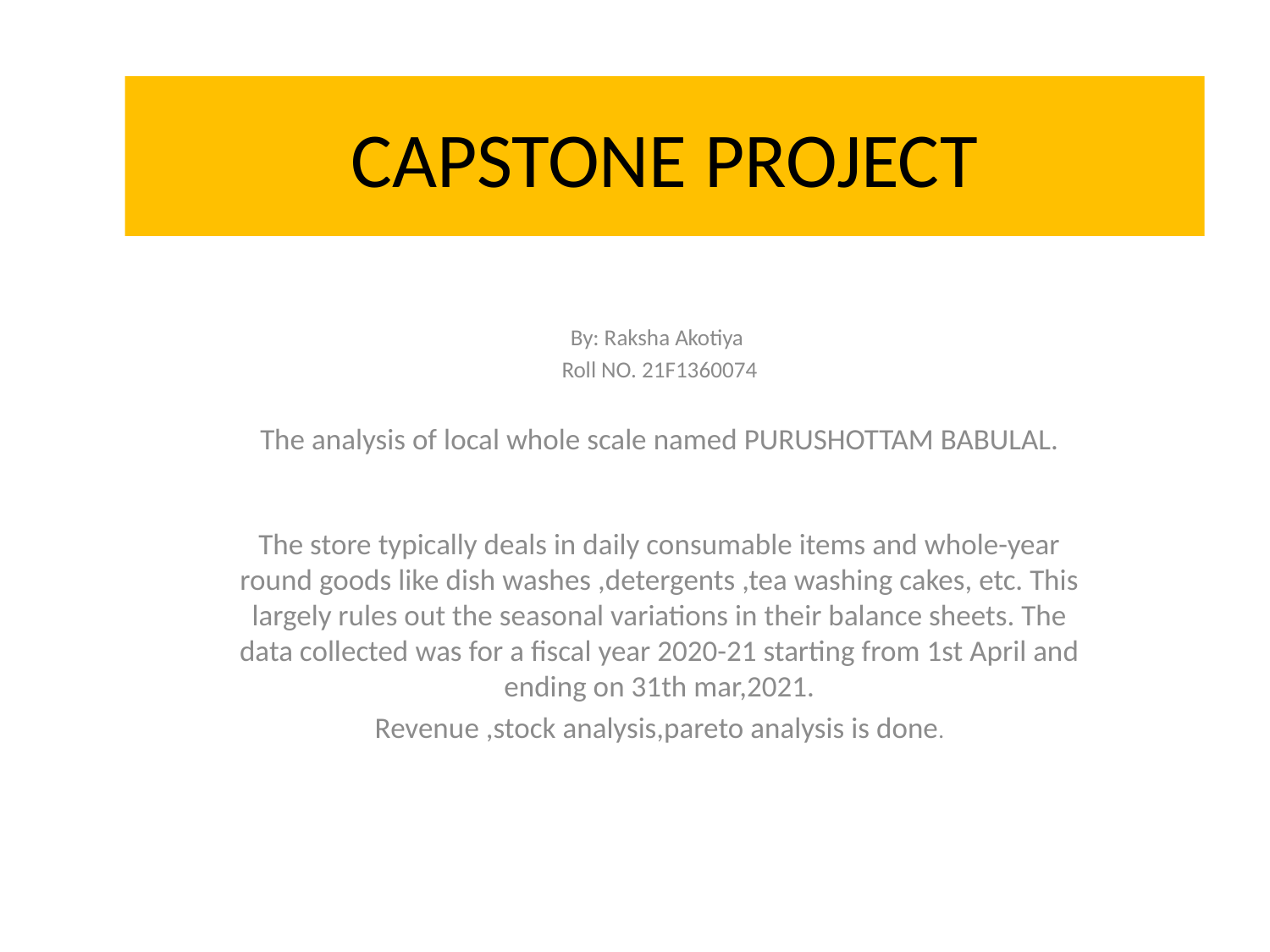

# CAPSTONE PROJECT
By: Raksha Akotiya
Roll NO. 21F1360074

The analysis of local whole scale named PURUSHOTTAM BABULAL.

The store typically deals in daily consumable items and whole-year round goods like dish washes ,detergents ,tea washing cakes, etc. This largely rules out the seasonal variations in their balance sheets. The data collected was for a fiscal year 2020-21 starting from 1st April and ending on 31th mar,2021.
Revenue ,stock analysis,pareto analysis is done.